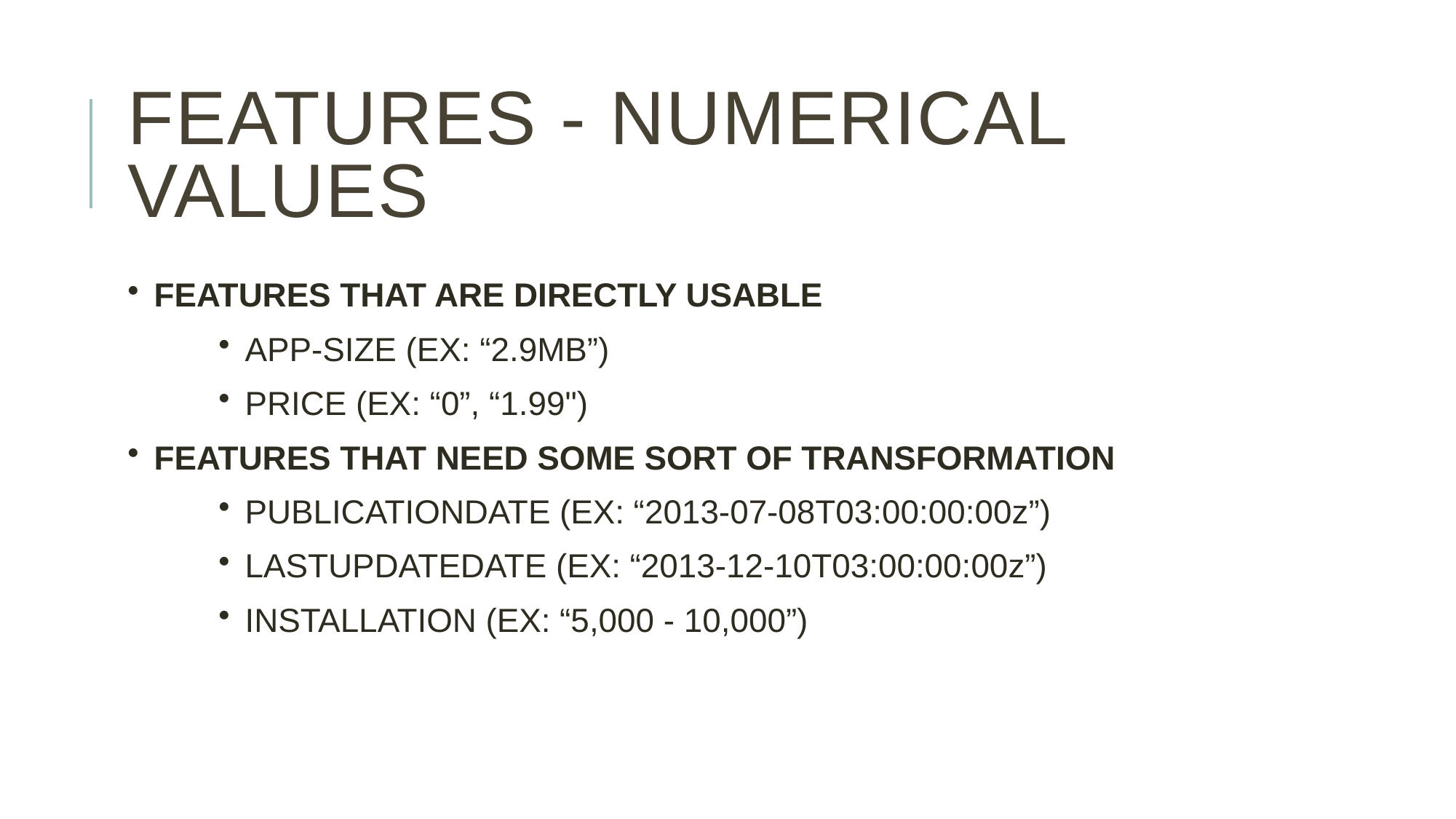

# FEATURES - NUMERICAL VALUES
FEATURES THAT ARE DIRECTLY USABLE
APP-SIZE (EX: “2.9MB”)
PRICE (EX: “0”, “1.99")
FEATURES THAT NEED SOME SORT OF TRANSFORMATION
PUBLICATIONDATE (EX: “2013-07-08T03:00:00:00z”)
LASTUPDATEDATE (EX: “2013-12-10T03:00:00:00z”)
INSTALLATION (EX: “5,000 - 10,000”)